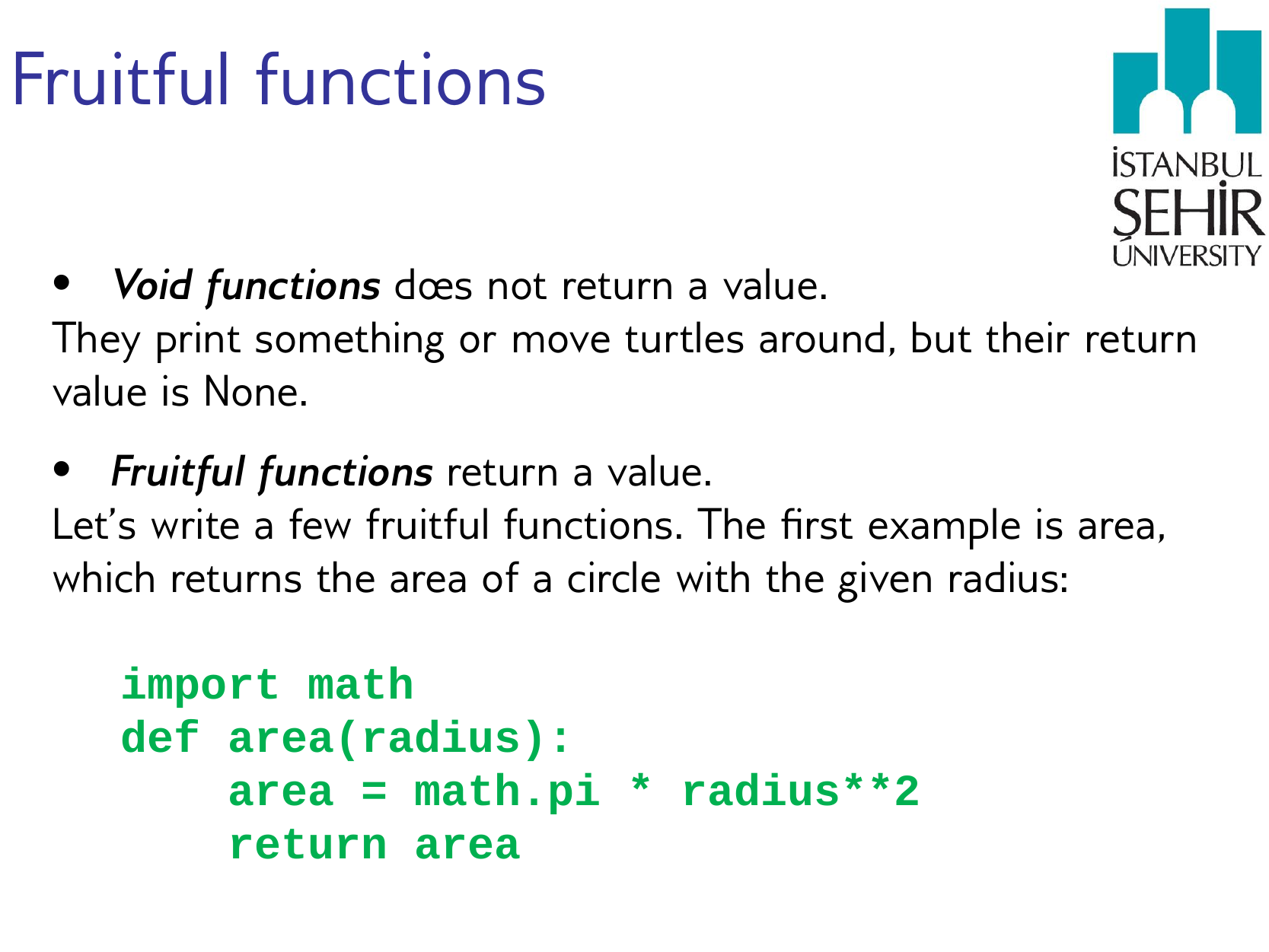

# Fruitful functions
Void functions does not return a value.
They print something or move turtles around, but their return value is None.
Fruitful functions return a value.
Let’s write a few fruitful functions. The first example is area, which returns the area of a circle with the given radius:

import math
def area(radius):
    area = math.pi * radius**2
    return area